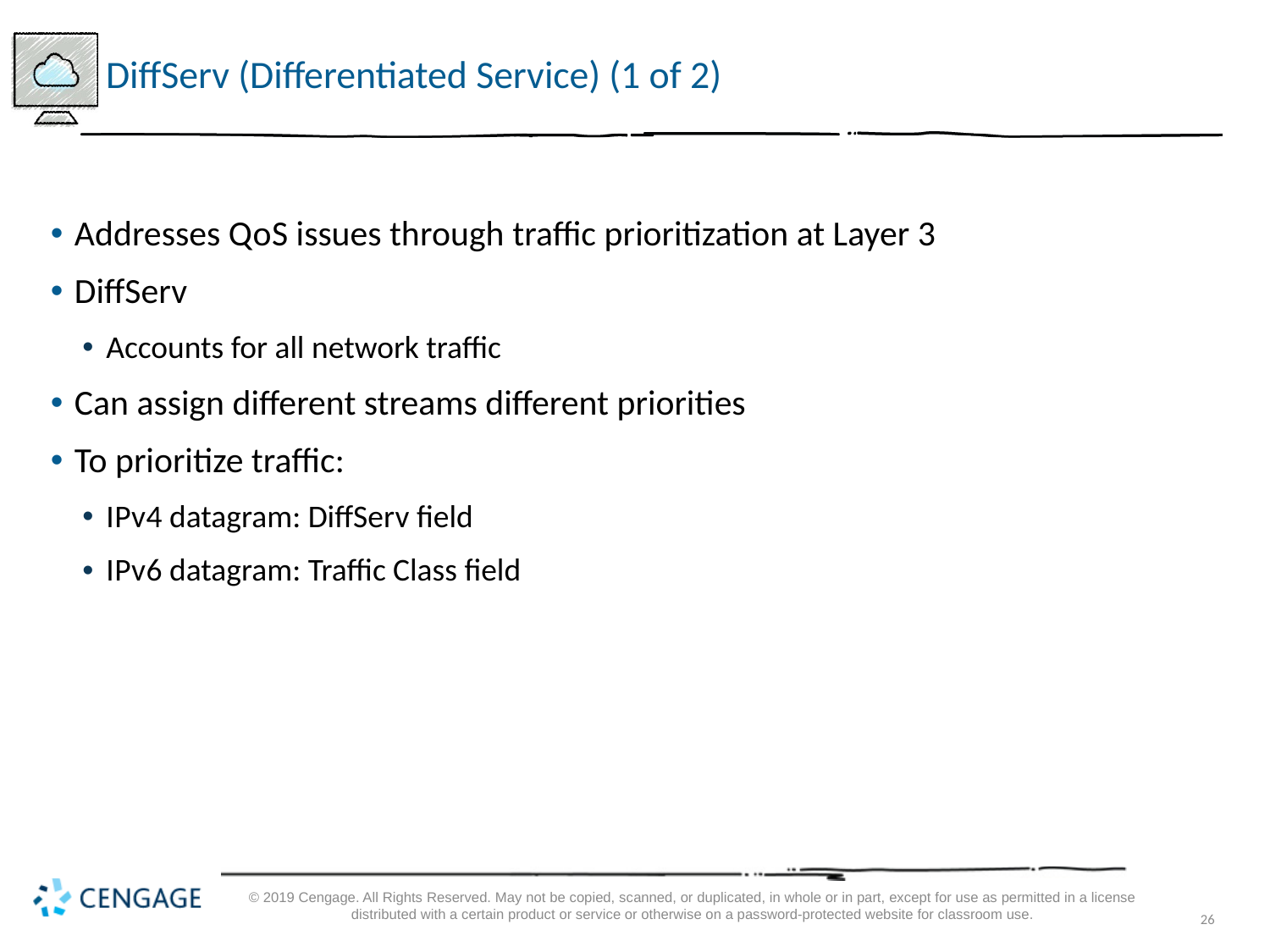

# DiffServ (Differentiated Service) (1 of 2)
Addresses Q o S issues through traffic prioritization at Layer 3
DiffServ
Accounts for all network traffic
Can assign different streams different priorities
To prioritize traffic:
I P v 4 datagram: DiffServ field
I P v 6 datagram: Traffic Class field
© 2019 Cengage. All Rights Reserved. May not be copied, scanned, or duplicated, in whole or in part, except for use as permitted in a license distributed with a certain product or service or otherwise on a password-protected website for classroom use.